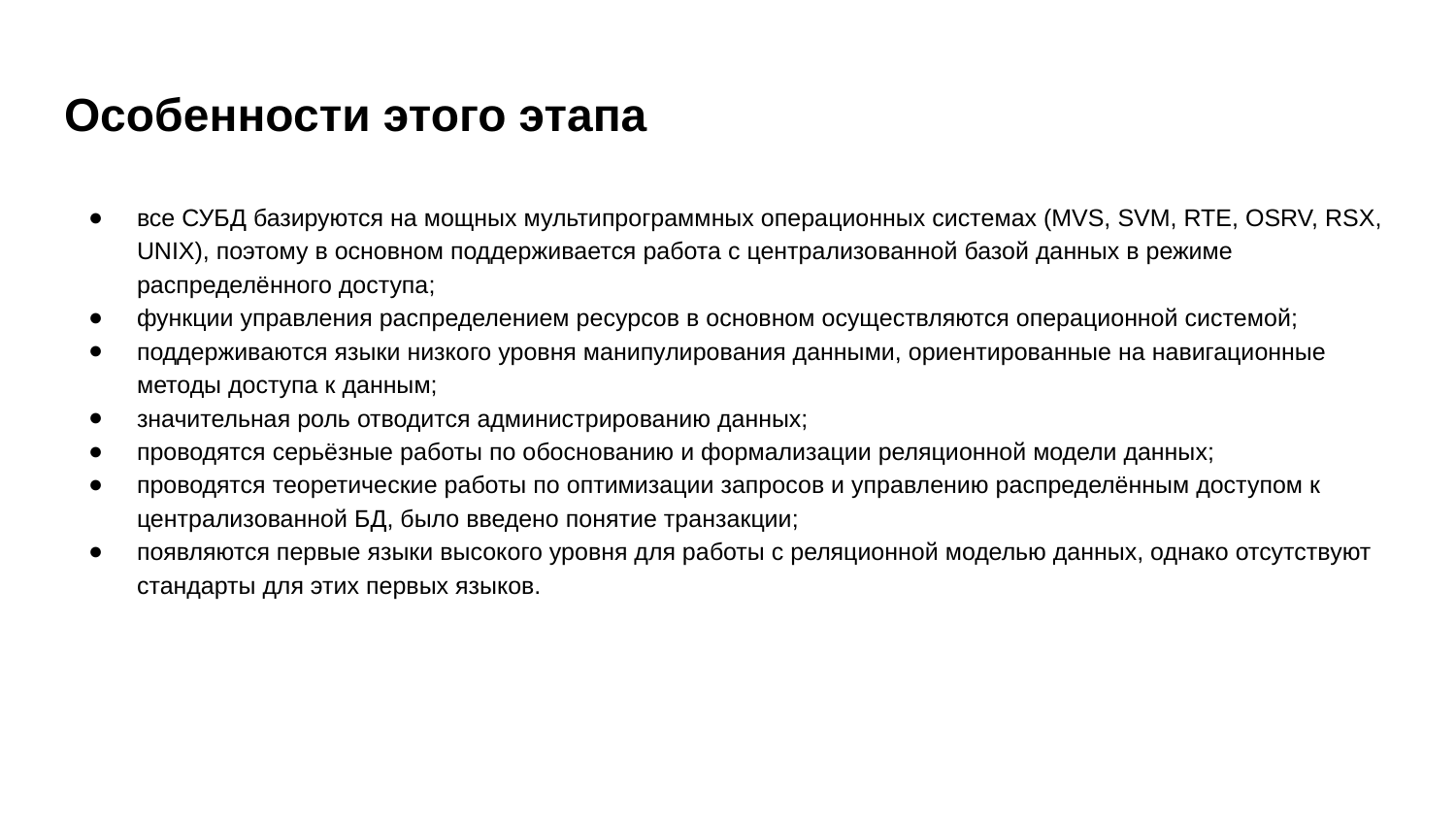

# Особенности этого этапа
все СУБД базируются на мощных мультипрограммных операционных системах (MVS, SVM, RTE, OSRV, RSX, UNIX), поэтому в основном поддерживается работа с централизованной базой данных в режиме распределённого доступа;
функции управления распределением ресурсов в основном осуществляются операционной системой;
поддерживаются языки низкого уровня манипулирования данными, ориентированные на навигационные методы доступа к данным;
значительная роль отводится администрированию данных;
проводятся серьёзные работы по обоснованию и формализации реляционной модели данных;
проводятся теоретические работы по оптимизации запросов и управлению распределённым доступом к централизованной БД, было введено понятие транзакции;
появляются первые языки высокого уровня для работы с реляционной моделью данных, однако отсутствуют стандарты для этих первых языков.